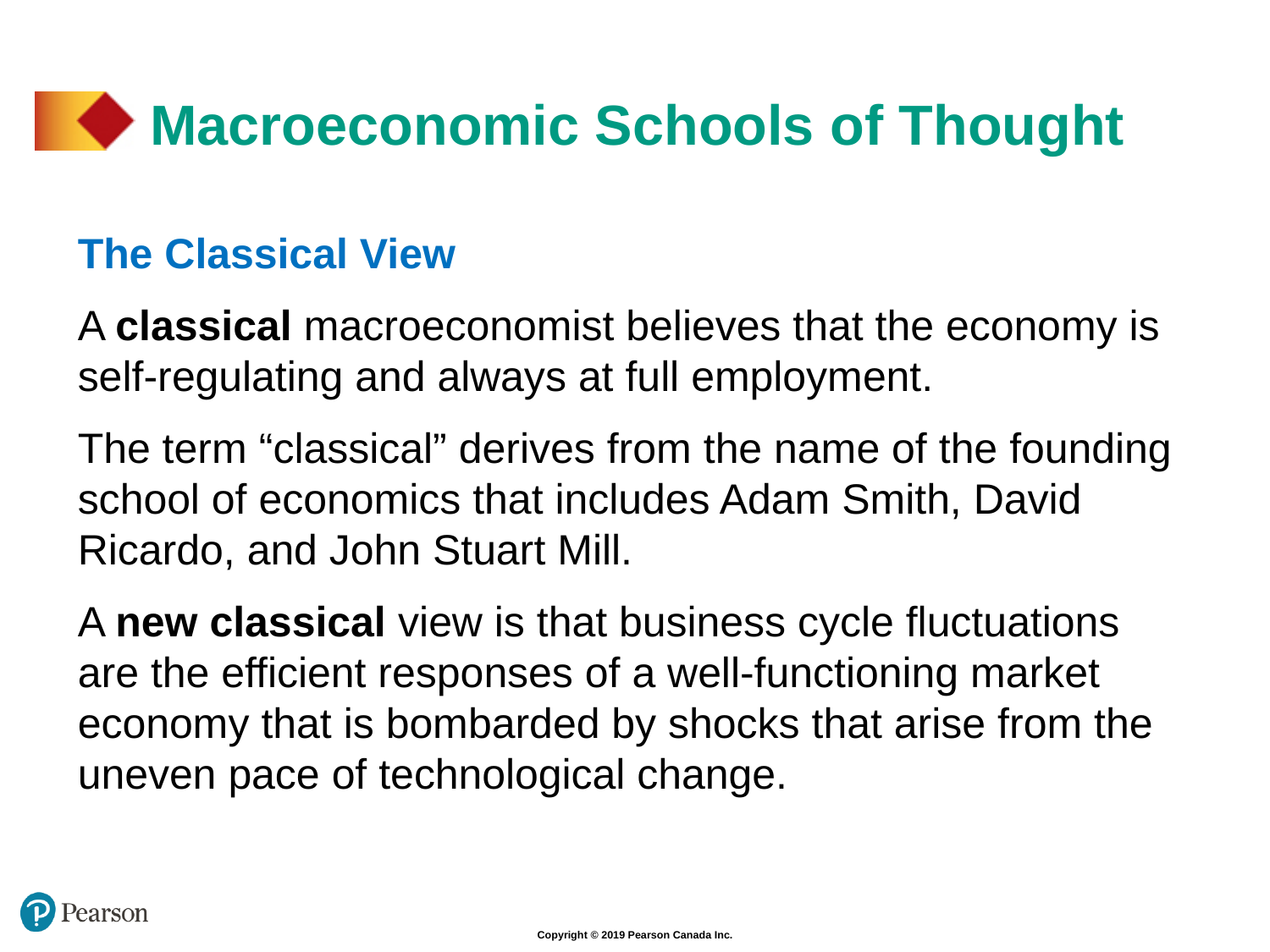

# Macroeconomic Schools of Thought
The Classical View
A classical macroeconomist believes that the economy is self-regulating and always at full employment.
The term “classical” derives from the name of the founding school of economics that includes Adam Smith, David Ricardo, and John Stuart Mill.
A new classical view is that business cycle fluctuations are the efficient responses of a well-functioning market economy that is bombarded by shocks that arise from the uneven pace of technological change.